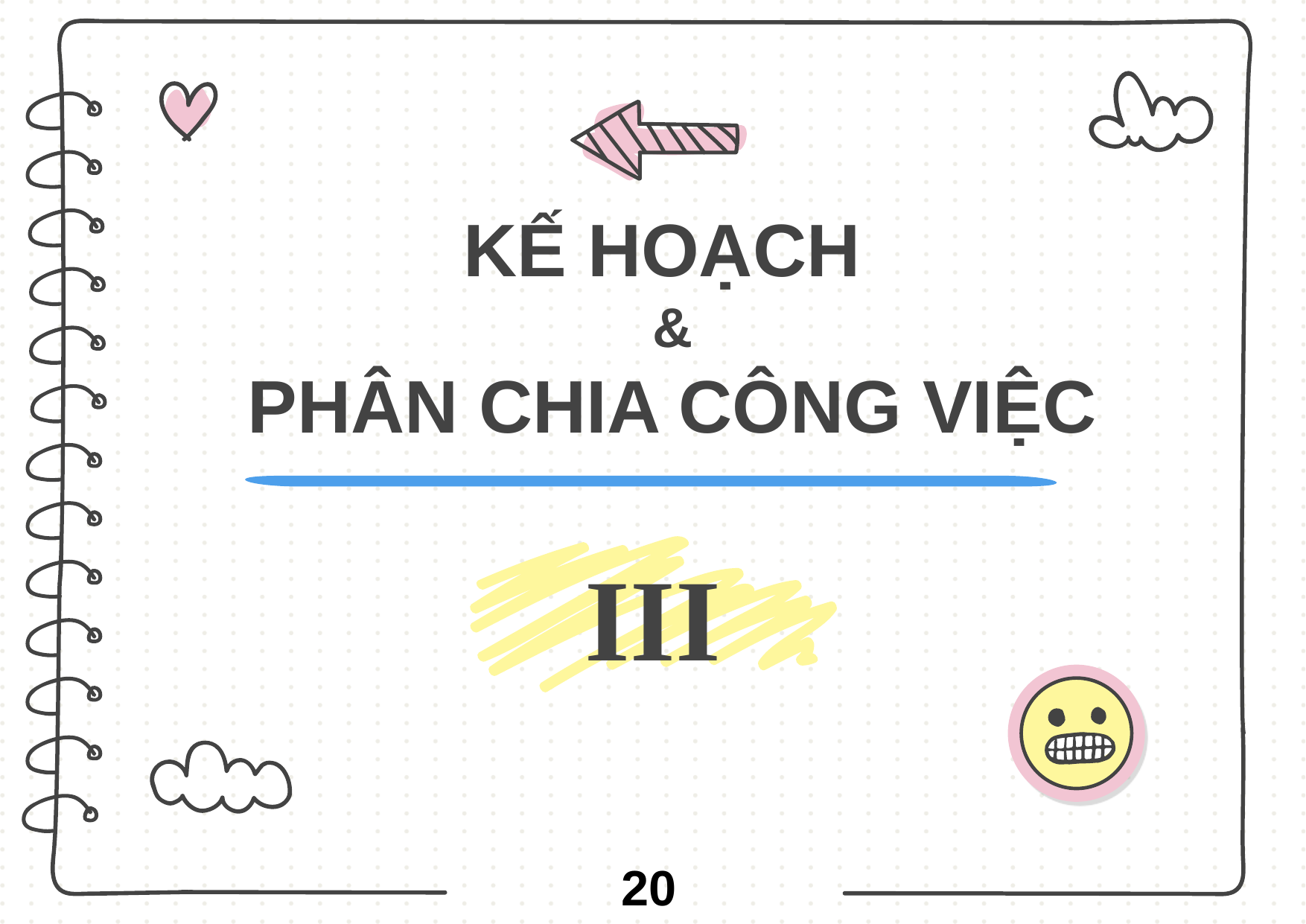

# KẾ HOẠCH & PHÂN CHIA CÔNG VIỆC

III

20